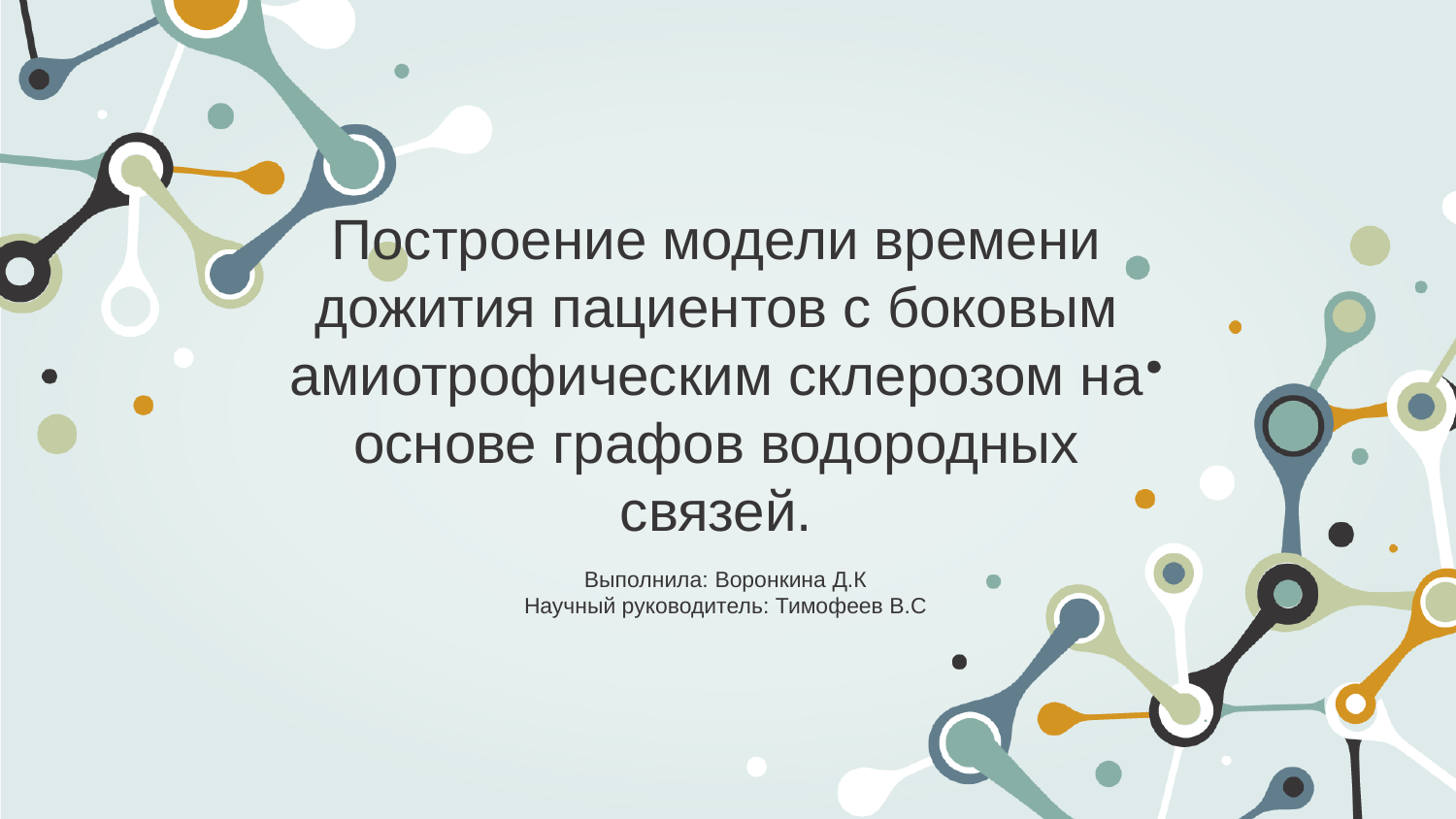

Выполнила: Воронкина Д.К
Научный руководитель: Тимофеев В.С
# Построение модели времени дожития пациентов с боковым амиотрофическим склерозом на основе графов водородных связей.